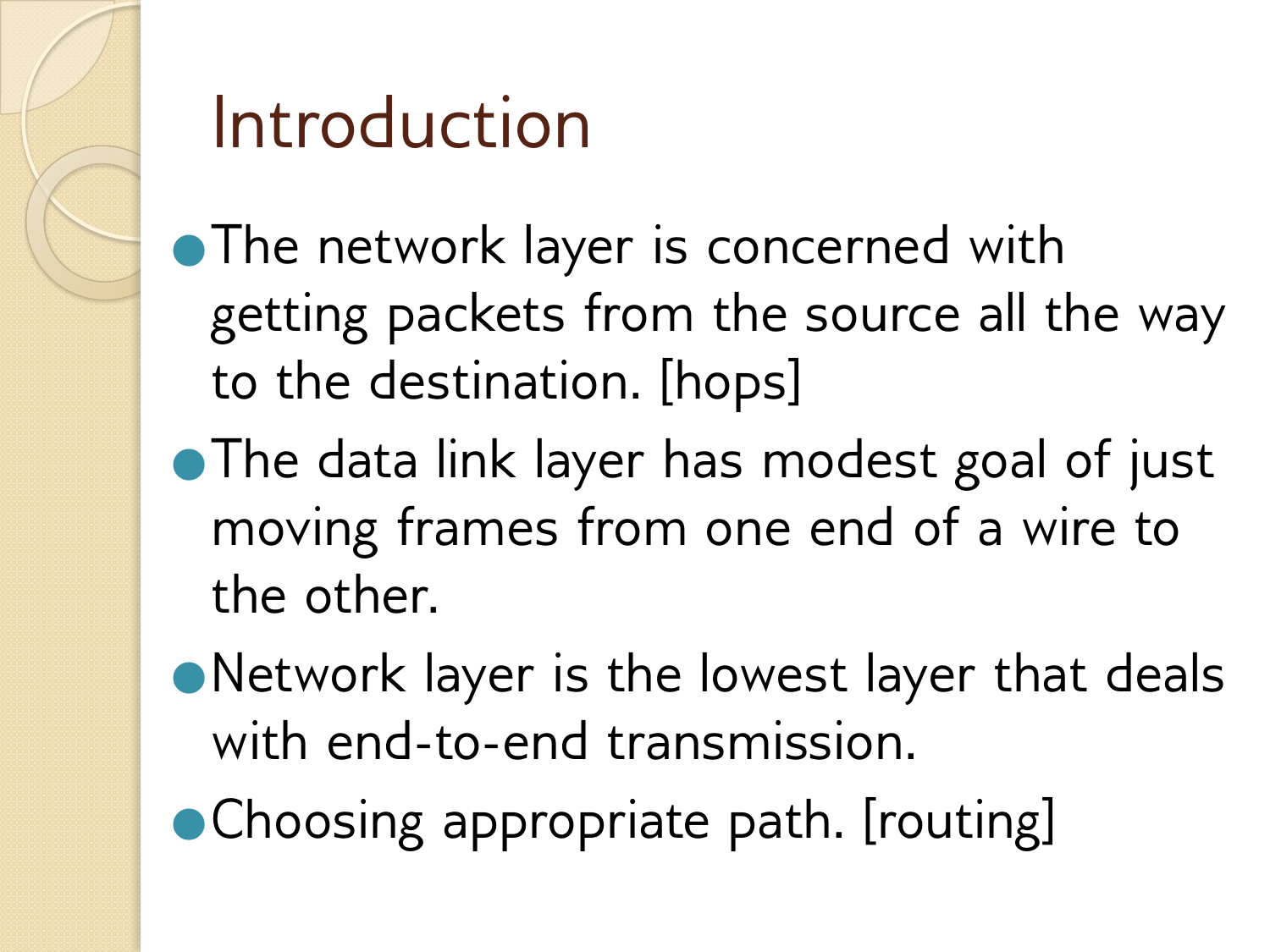

# Introduction
The network layer is concerned with getting packets from the source all the way to the destination. [hops]
The data link layer has modest goal of just moving frames from one end of a wire to the other.
Network layer is the lowest layer that deals with end-to-end transmission.
Choosing appropriate path. [routing]